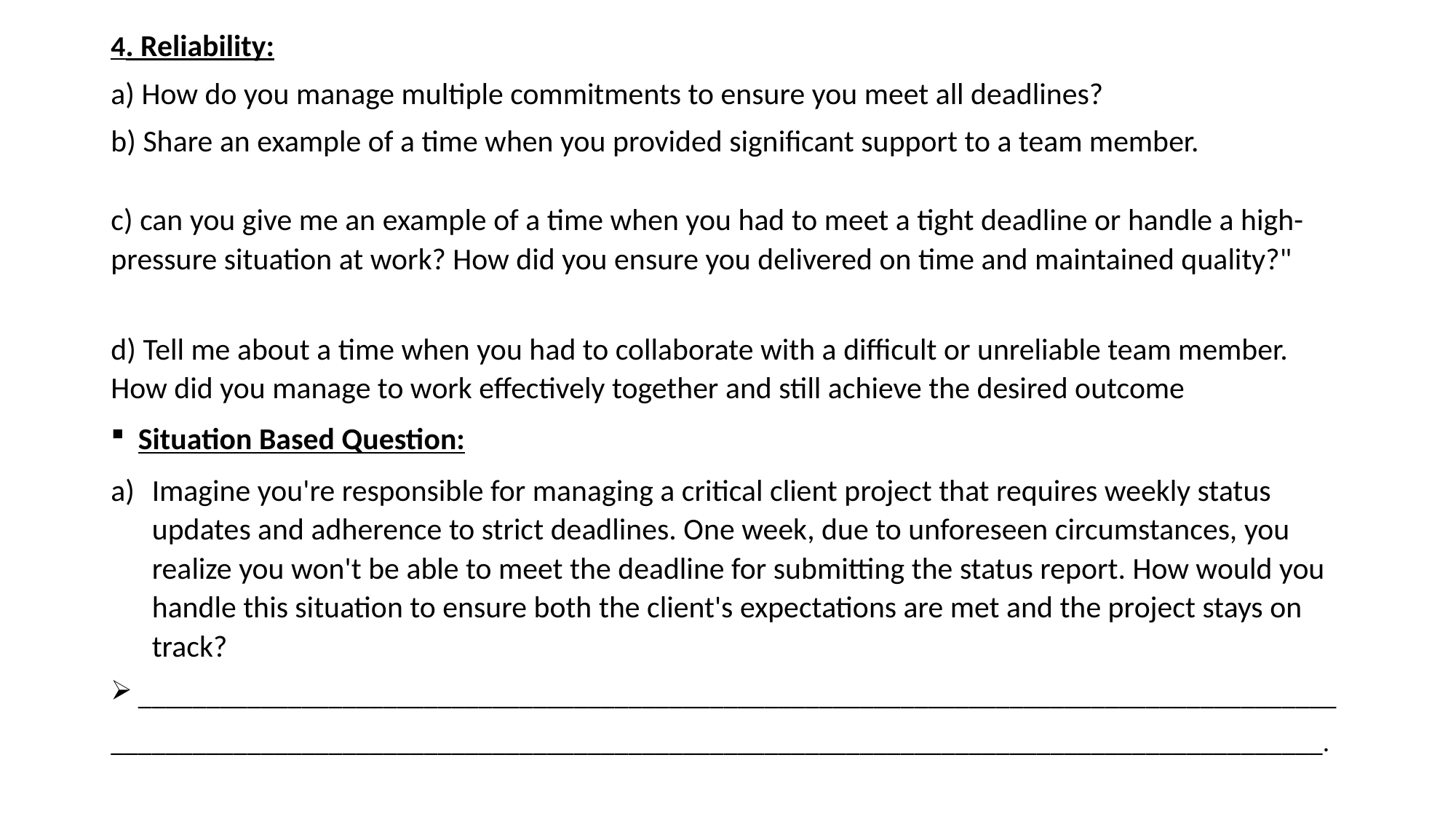

4. Reliability:
a) How do you manage multiple commitments to ensure you meet all deadlines?
b) Share an example of a time when you provided significant support to a team member.

c) can you give me an example of a time when you had to meet a tight deadline or handle a high-pressure situation at work? How did you ensure you delivered on time and maintained quality?"

d) Tell me about a time when you had to collaborate with a difficult or unreliable team member. How did you manage to work effectively together and still achieve the desired outcome
Situation Based Question:
Imagine you're responsible for managing a critical client project that requires weekly status updates and adherence to strict deadlines. One week, due to unforeseen circumstances, you realize you won't be able to meet the deadline for submitting the status report. How would you handle this situation to ensure both the client's expectations are met and the project stays on track?
________________________________________________________________________________________
_________________________________________________________________________________________.